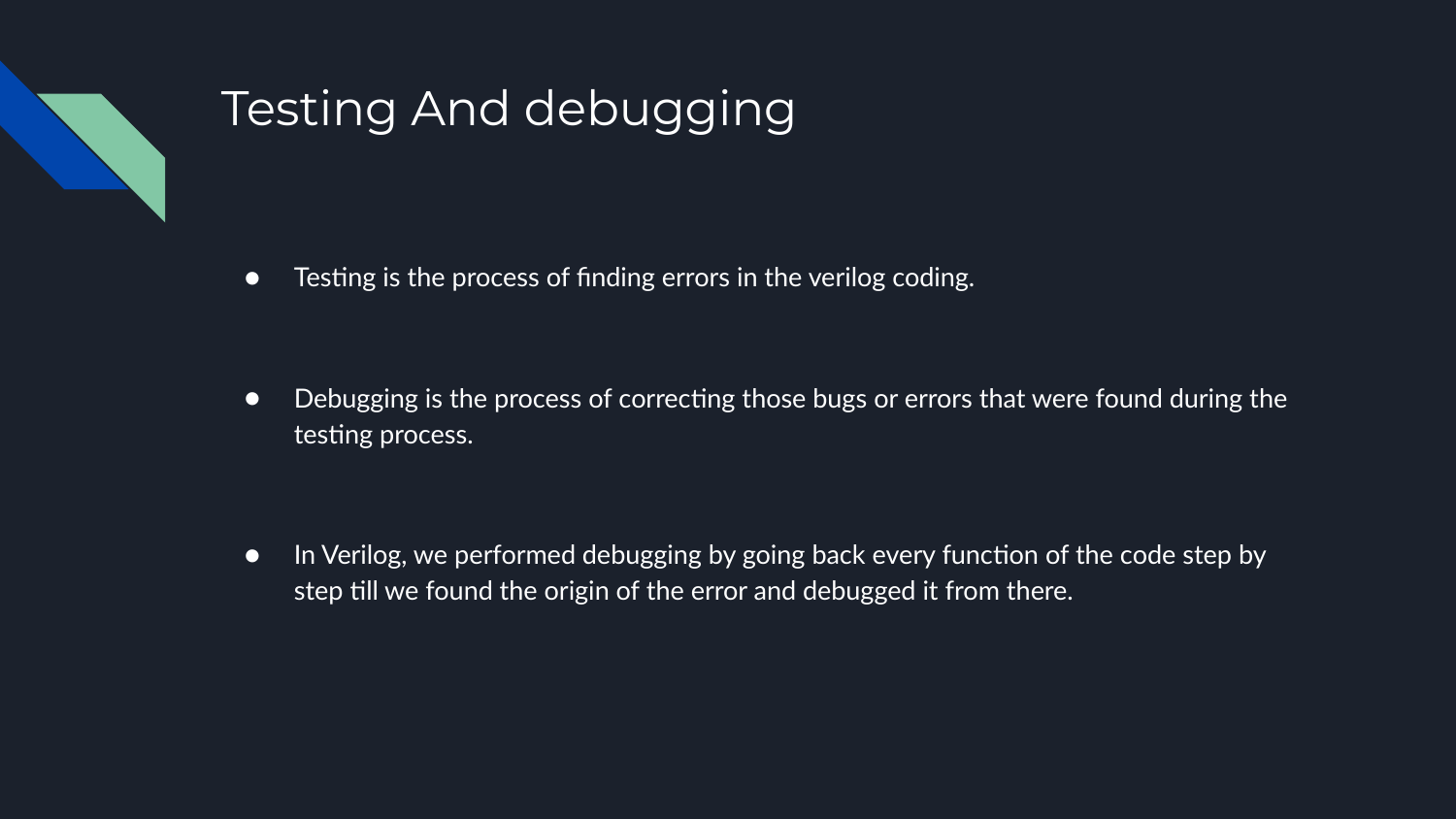

# Testing And debugging
Testing is the process of finding errors in the verilog coding.

Debugging is the process of correcting those bugs or errors that were found during the testing process.

In Verilog, we performed debugging by going back every function of the code step by step till we found the origin of the error and debugged it from there.